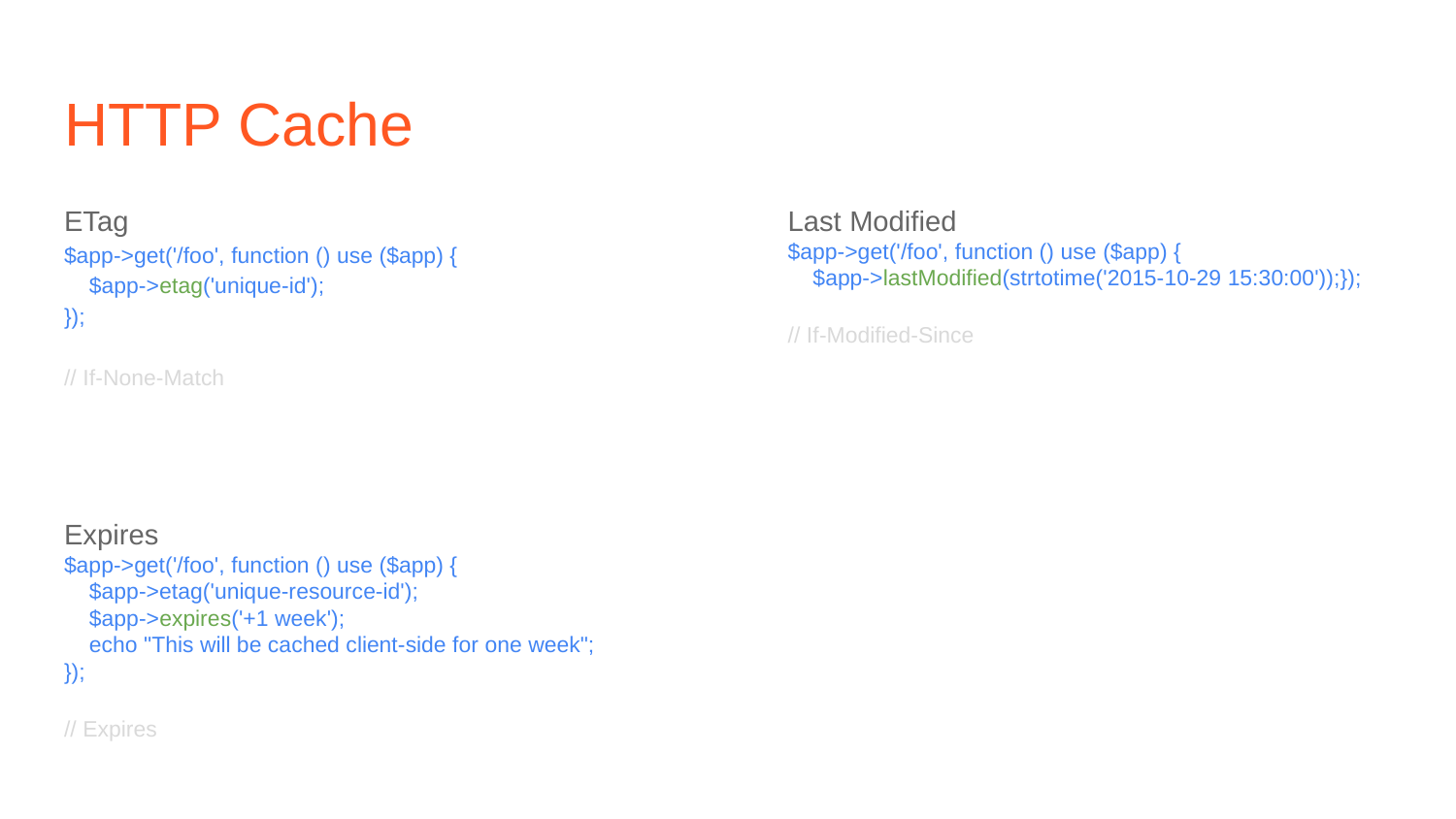

# HTTP Cache
ETag
$app->get('/foo', function () use ($app) {
    $app->etag('unique-id');
});

// If-None-Match
Last Modified
$app->get('/foo', function () use ($app) {
    $app->lastModified(strtotime('2015-10-29 15:30:00'));});

// If-Modified-Since
Expires
$app->get('/foo', function () use ($app) {
    $app->etag('unique-resource-id');
    $app->expires('+1 week');
    echo "This will be cached client-side for one week";
});

// Expires